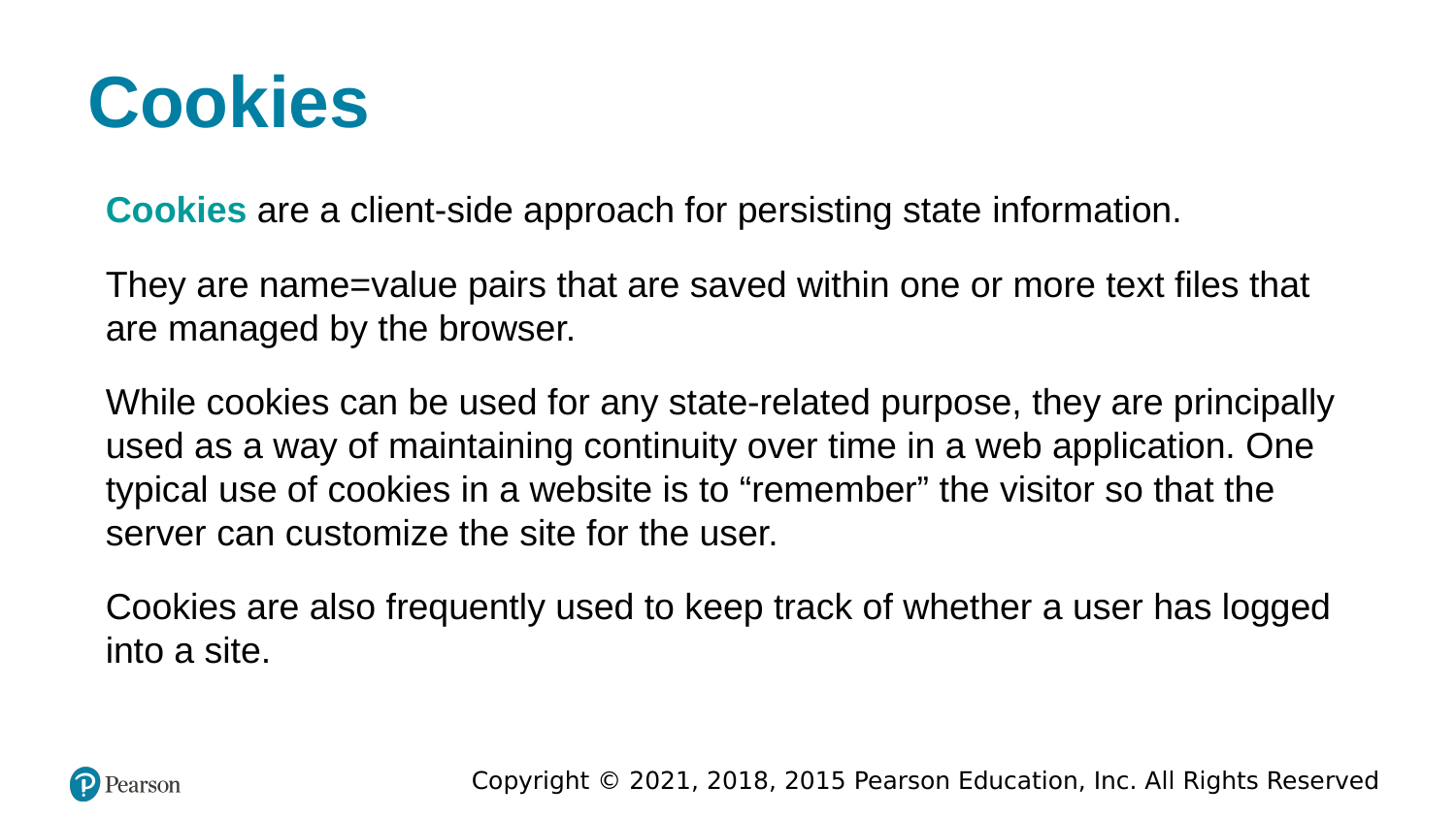

# Cookies
Cookies are a client-side approach for persisting state information.
They are name=value pairs that are saved within one or more text files that are managed by the browser.
While cookies can be used for any state-related purpose, they are principally used as a way of maintaining continuity over time in a web application. One typical use of cookies in a website is to “remember” the visitor so that the server can customize the site for the user.
Cookies are also frequently used to keep track of whether a user has logged into a site.